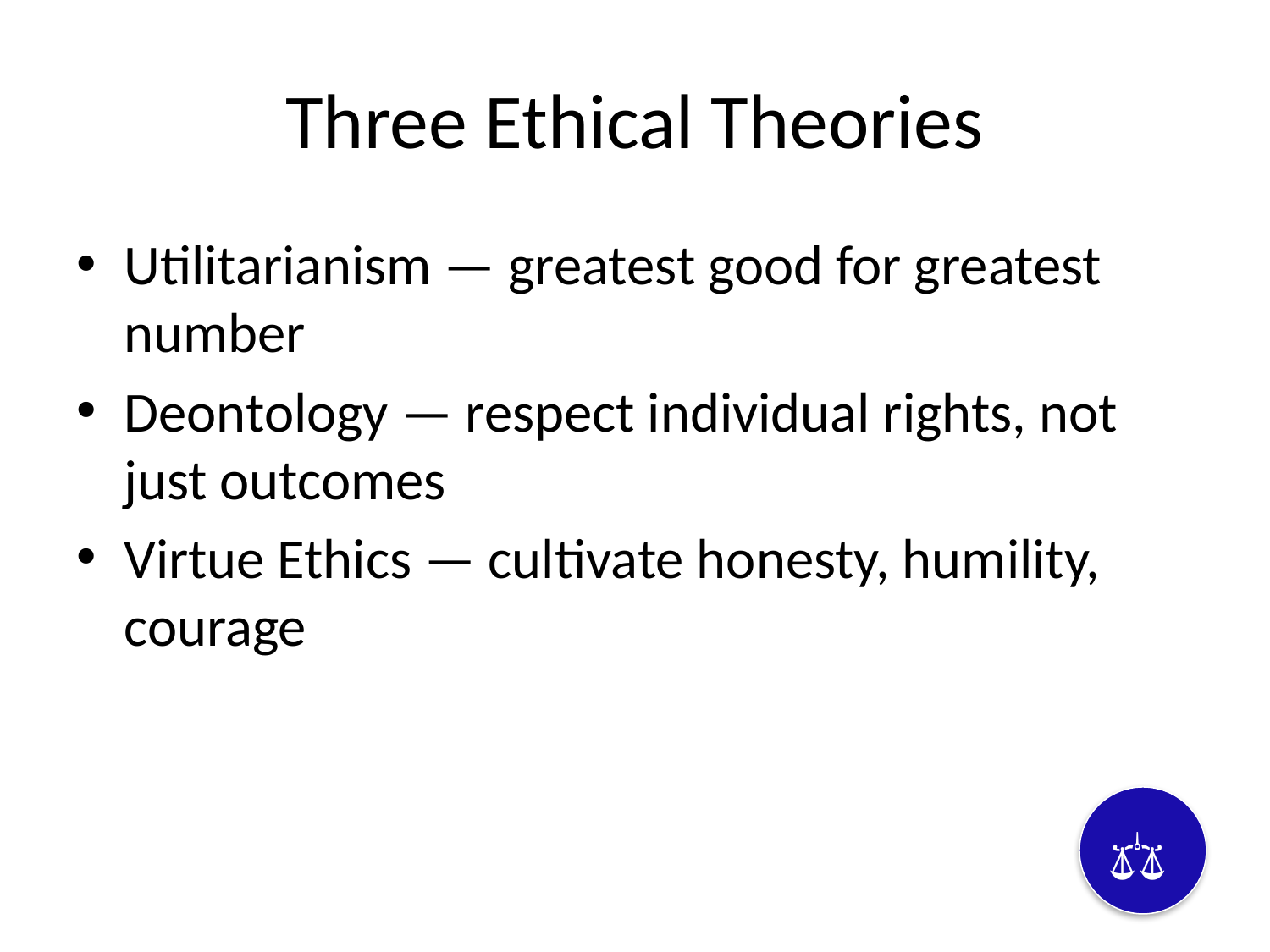

# Three Ethical Theories
Utilitarianism — greatest good for greatest number
Deontology — respect individual rights, not just outcomes
Virtue Ethics — cultivate honesty, humility, courage

⚖️